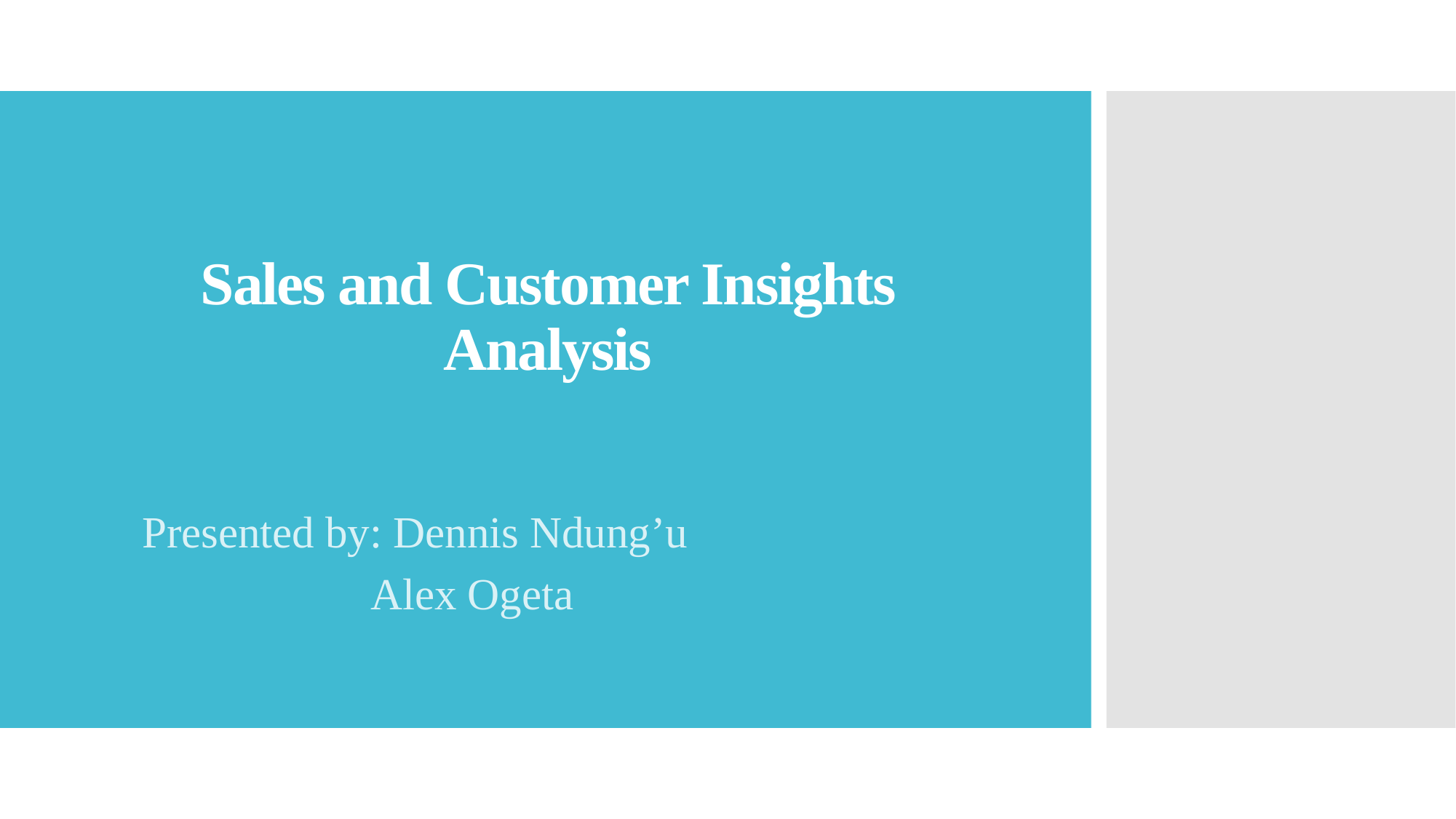

# Sales and Customer Insights Analysis
Presented by: Dennis Ndung’u
	             Alex Ogeta